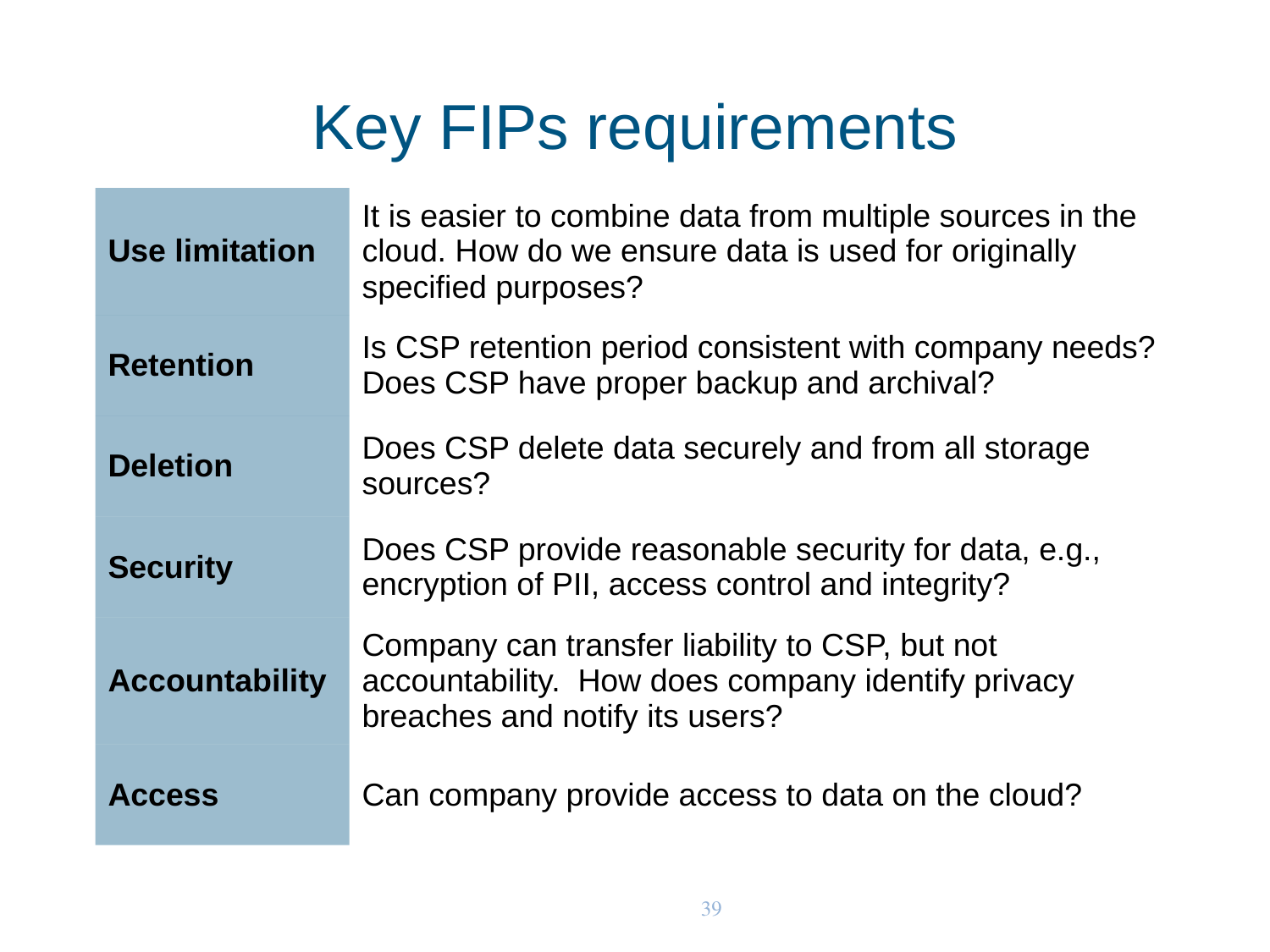

# Key FIPs requirements
| Use limitation | It is easier to combine data from multiple sources in the cloud. How do we ensure data is used for originally specified purposes? |
| --- | --- |
| Retention | Is CSP retention period consistent with company needs? Does CSP have proper backup and archival? |
| Deletion | Does CSP delete data securely and from all storage sources? |
| Security | Does CSP provide reasonable security for data, e.g., encryption of PII, access control and integrity? |
| Accountability | Company can transfer liability to CSP, but not accountability. How does company identify privacy breaches and notify its users? |
| Access | Can company provide access to data on the cloud? |